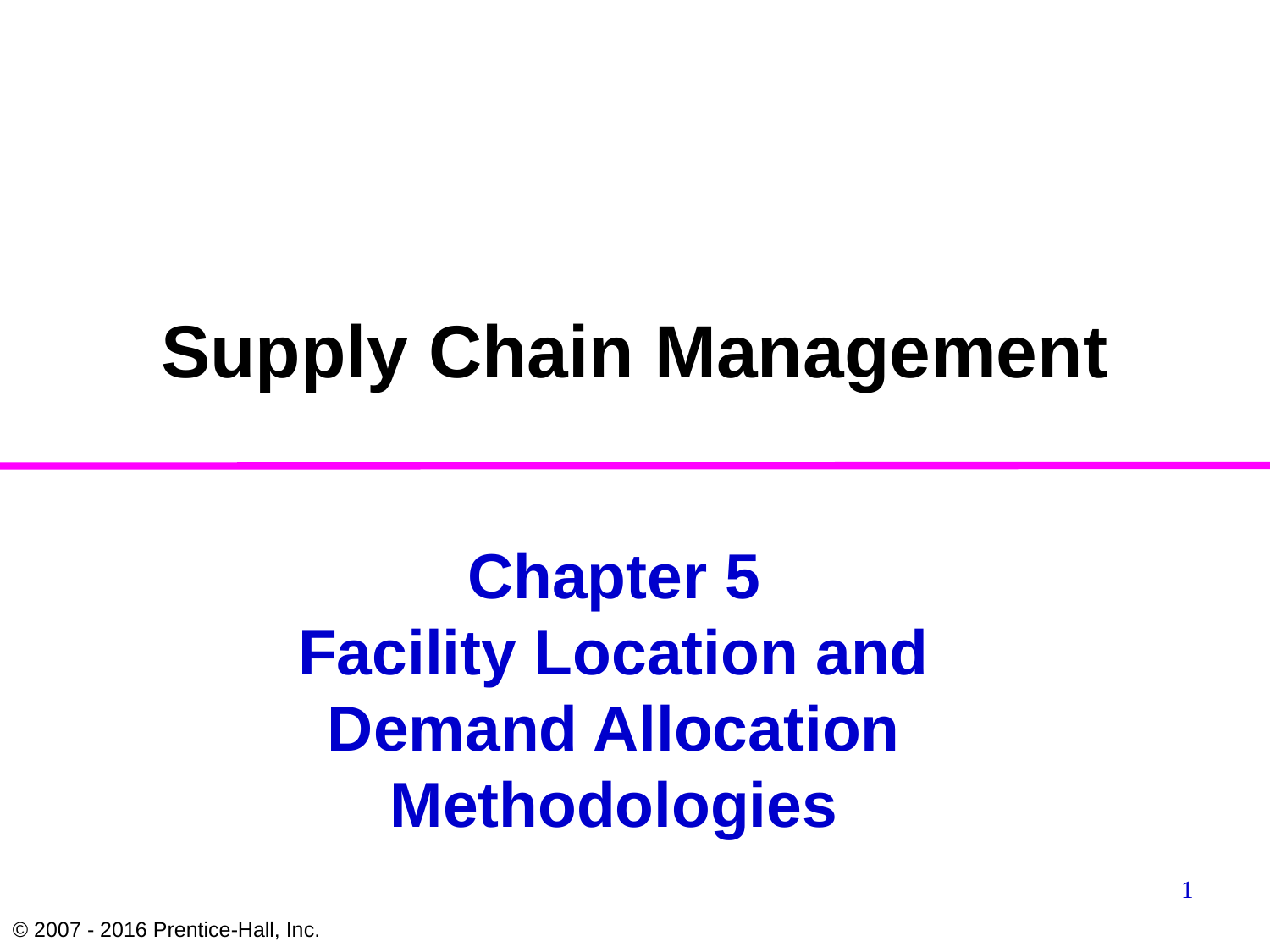

Supply Chain Management
# Chapter 5 Facility Location and Demand Allocation Methodologies
1